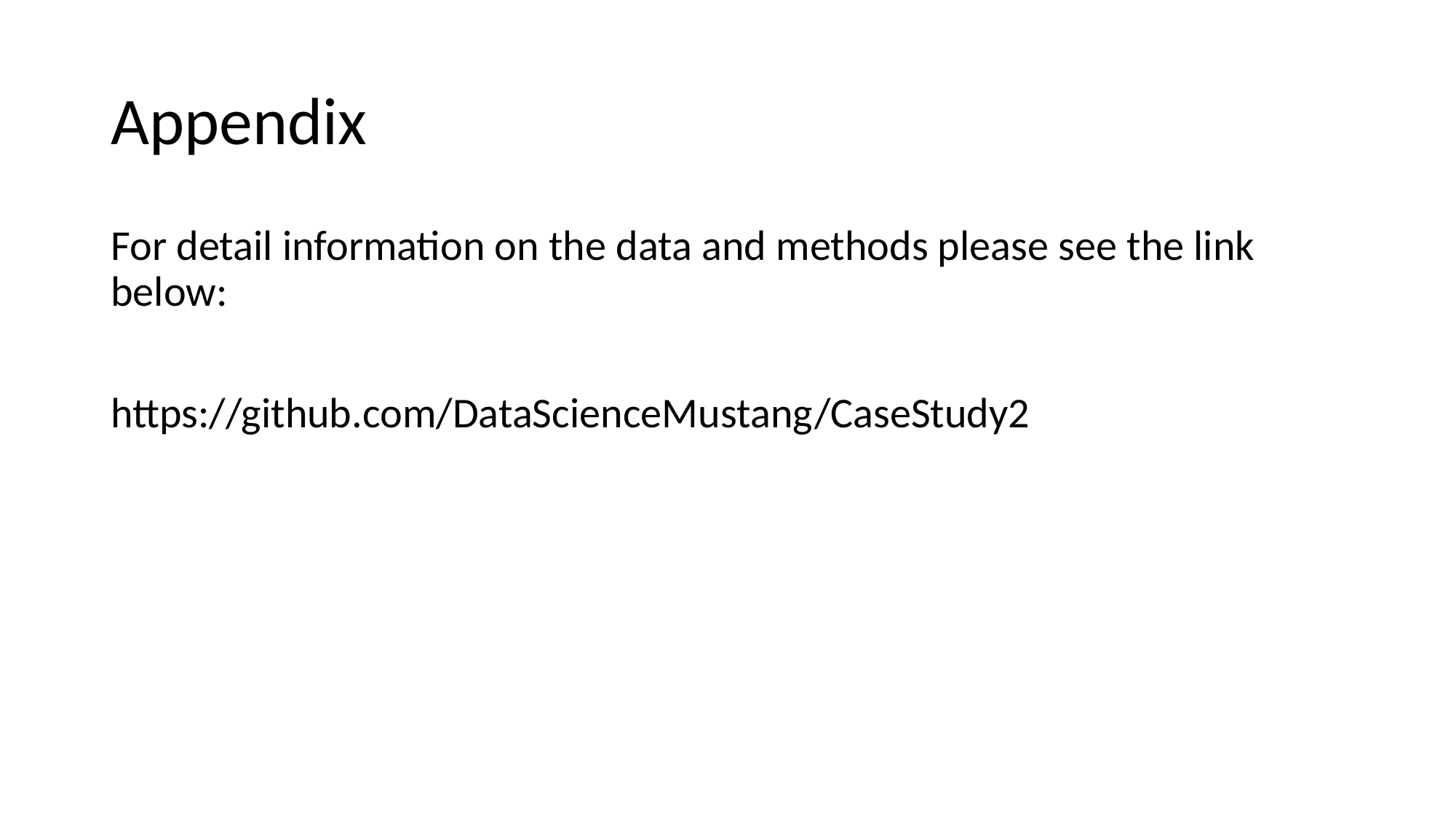

# Appendix
For detail information on the data and methods please see the link below:

https://github.com/DataScienceMustang/CaseStudy2